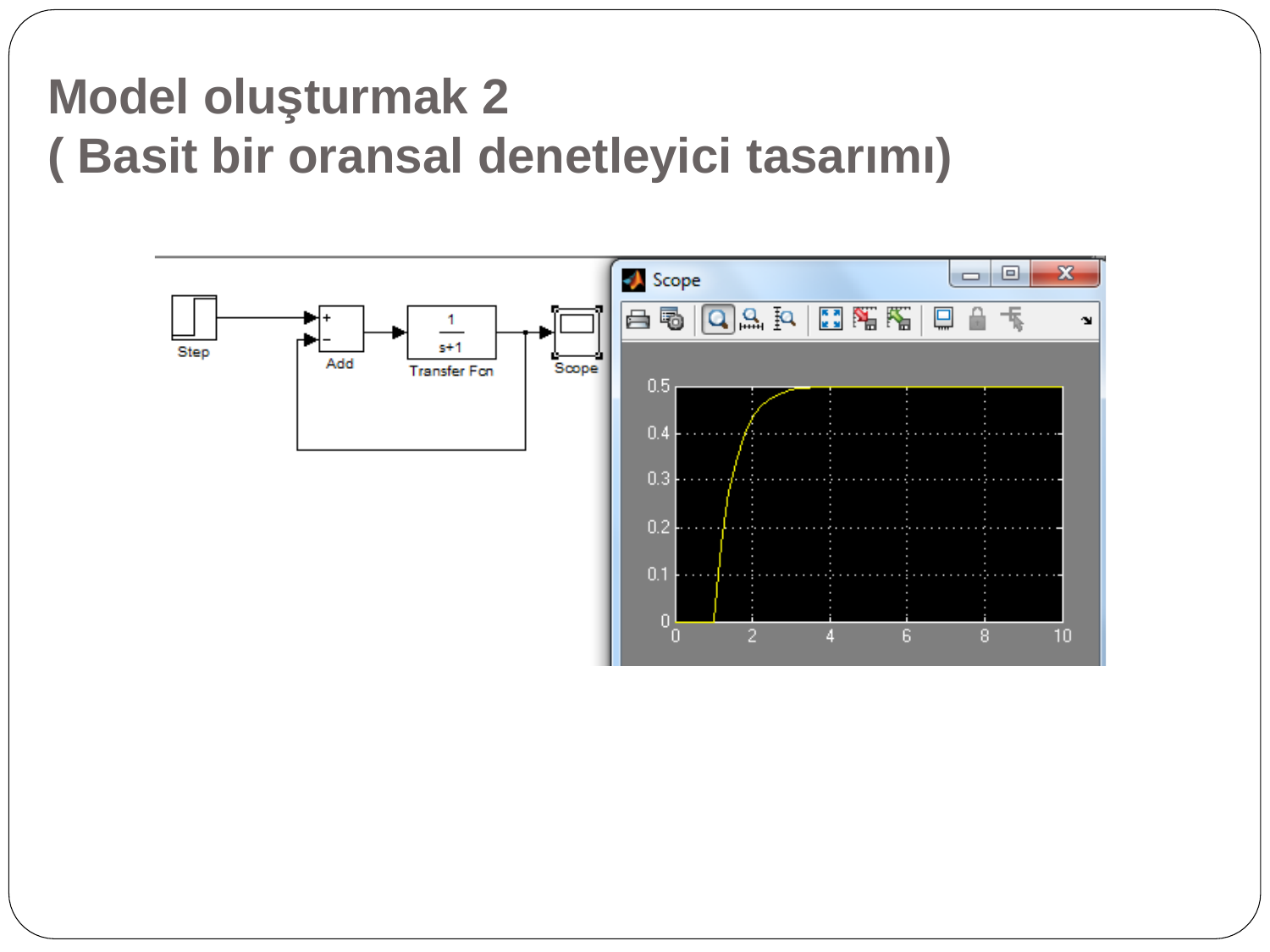

Model oluşturmak 2
( Basit bir oransal denetleyici tasarımı)